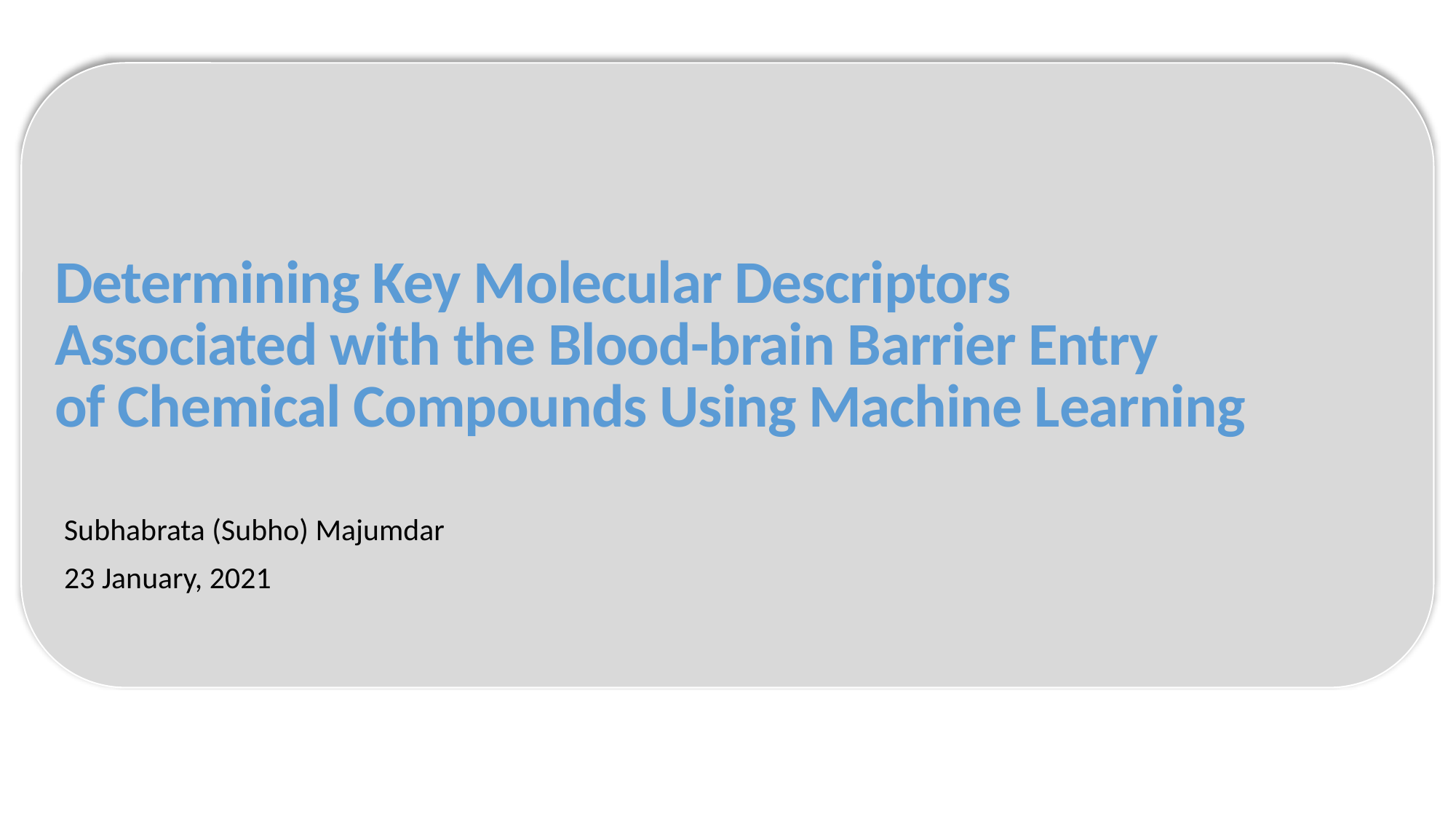

Determining Key Molecular Descriptors
Associated with the Blood-brain Barrier Entry
of Chemical Compounds Using Machine Learning
Subhabrata (Subho) Majumdar
23 January, 2021